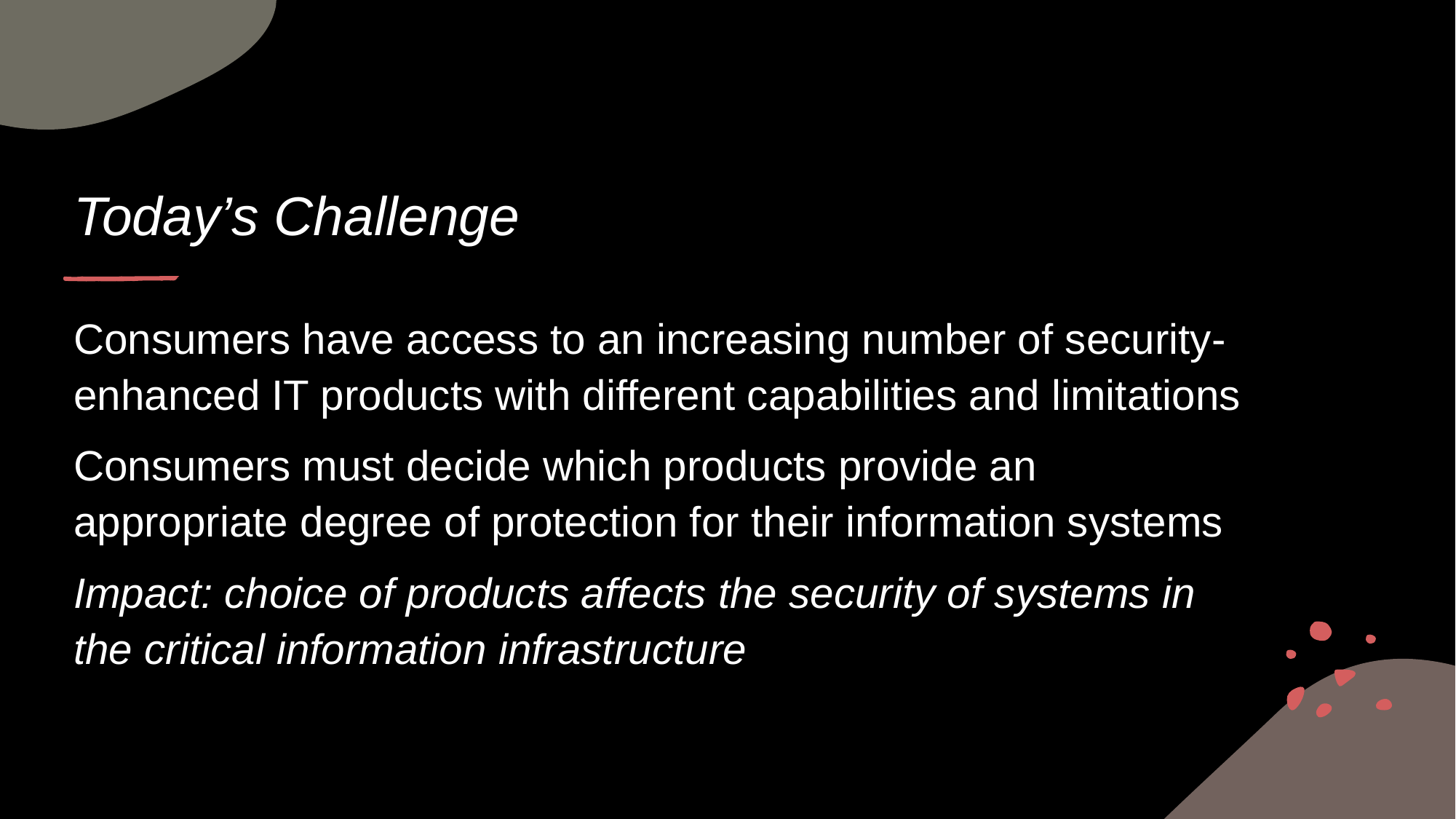

# Today’s Challenge
Consumers have access to an increasing number of security-enhanced IT products with different capabilities and limitations
Consumers must decide which products provide an appropriate degree of protection for their information systems
Impact: choice of products affects the security of systems in the critical information infrastructure